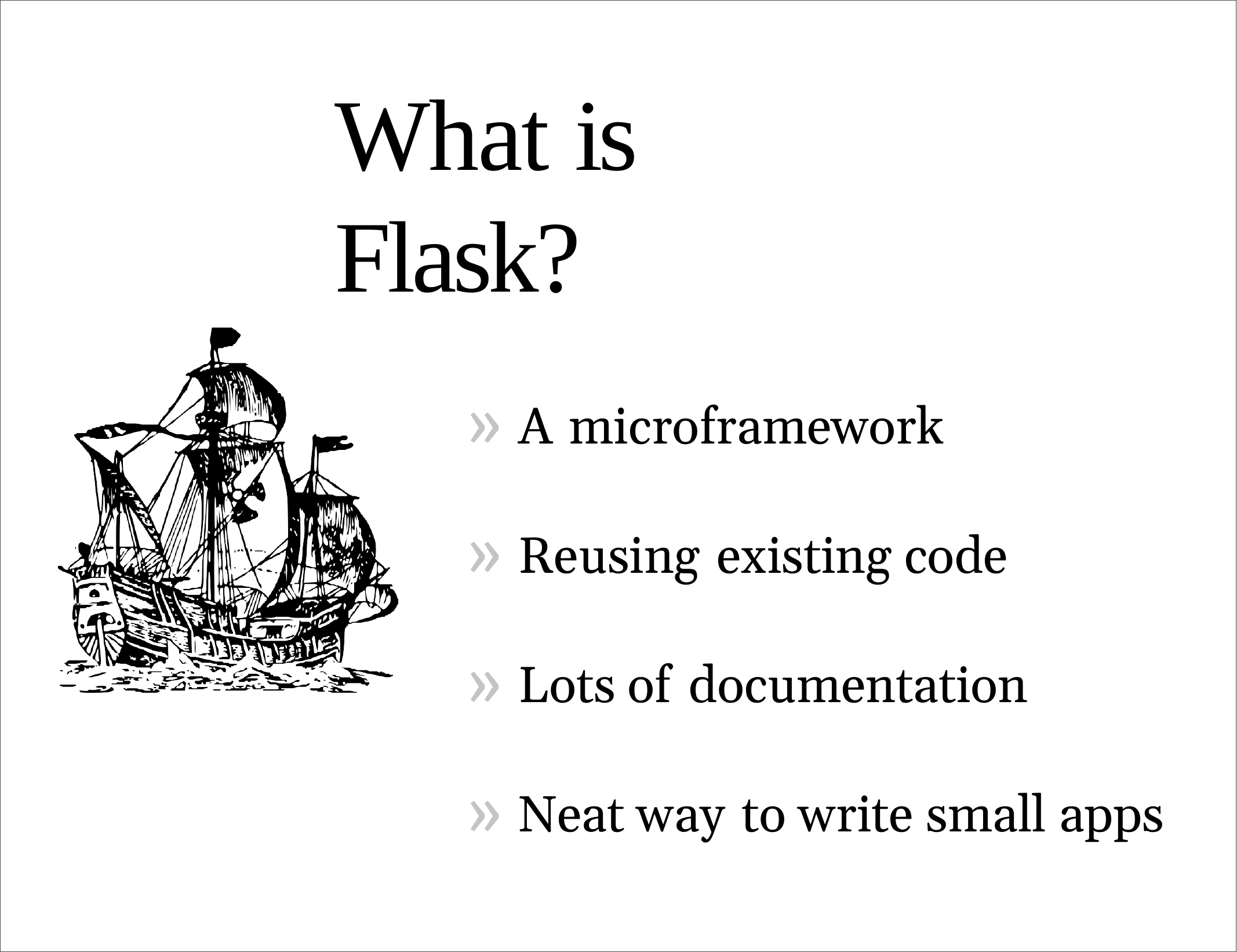

# What	is Flask?
» A	microframework
» Reusing	existing	code
» Lots of	documentation
» Neat way	to write	small apps